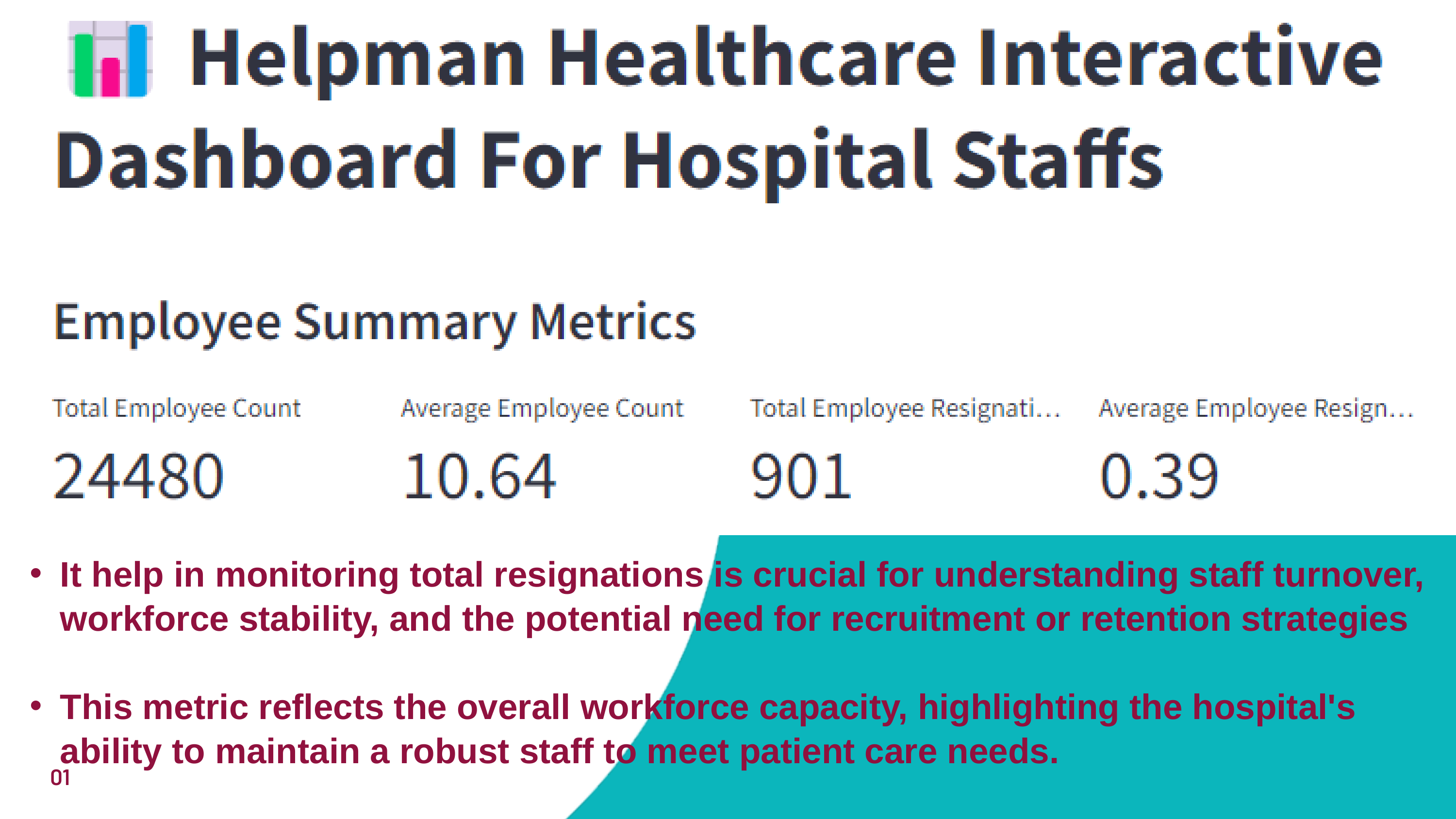

It help in monitoring total resignations is crucial for understanding staff turnover, workforce stability, and the potential need for recruitment or retention strategies

This metric reflects the overall workforce capacity, highlighting the hospital's ability to maintain a robust staff to meet patient care needs.

01